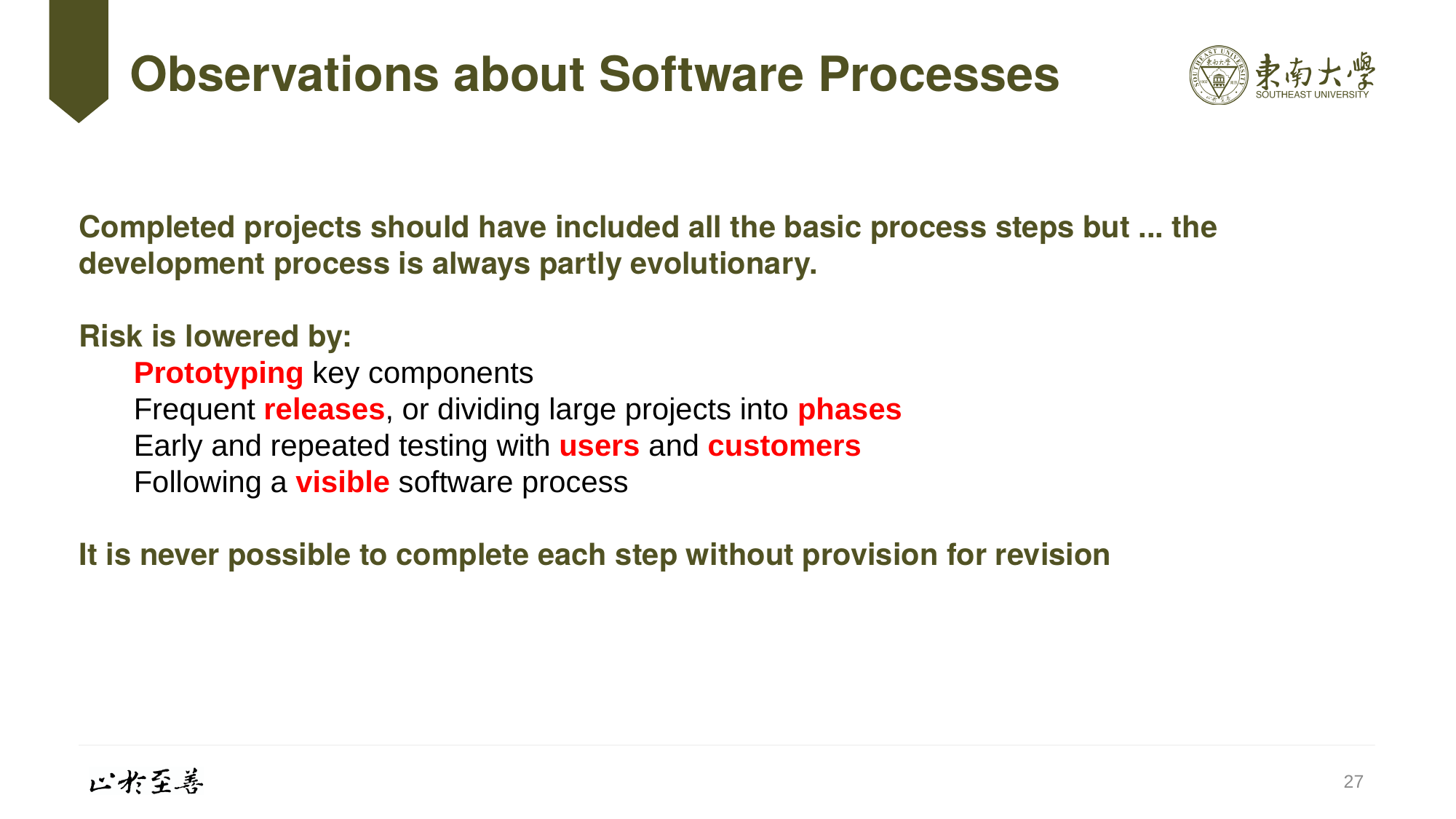

# Observations about Software Processes
Completed projects should have included all the basic process steps but ... the development process is always partly evolutionary.

Risk is lowered by:
Prototyping key components
Frequent releases, or dividing large projects into phases
Early and repeated testing with users and customers
Following a visible software process

It is never possible to complete each step without provision for revision
27